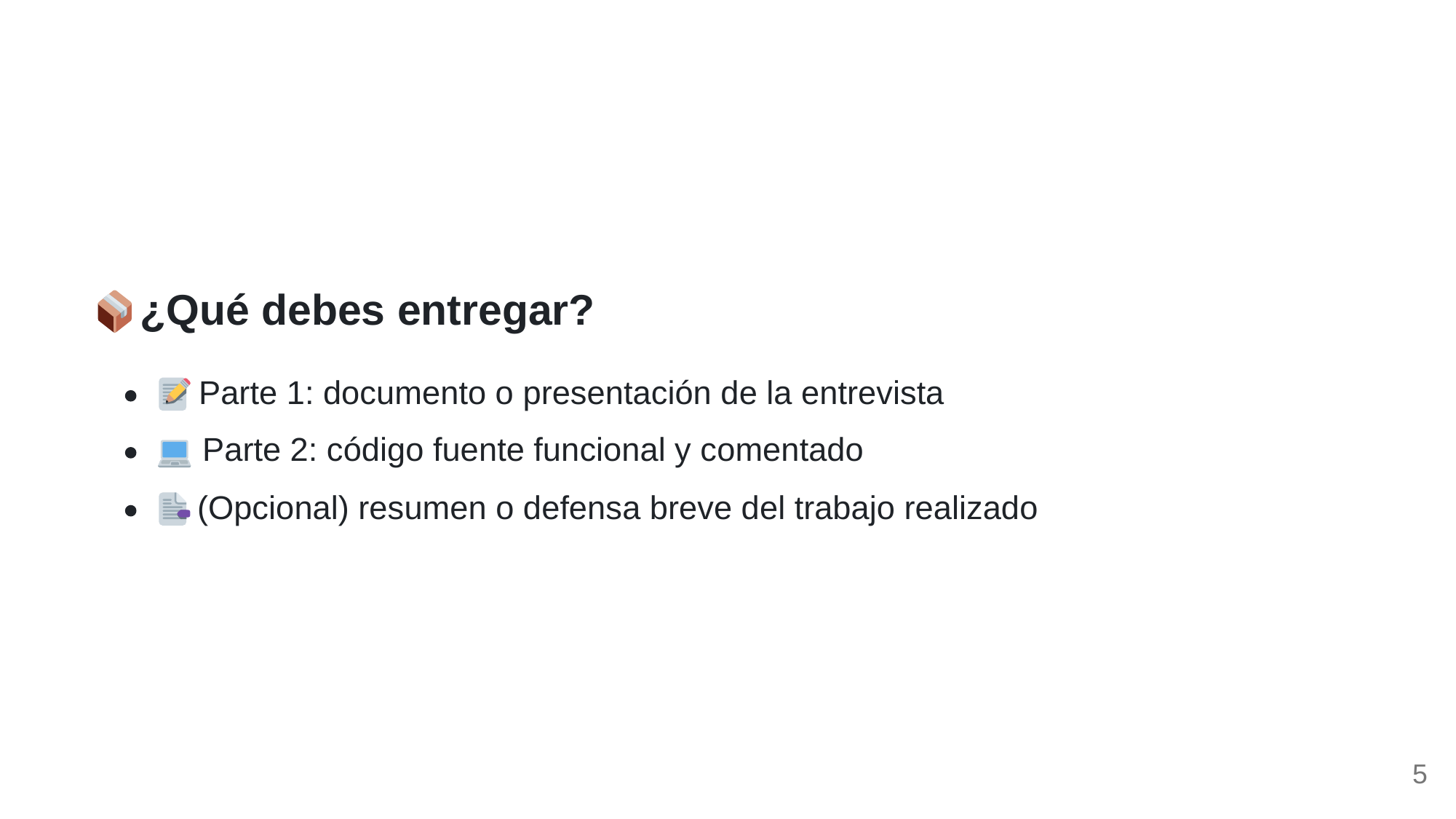

¿Qué debes entregar?

 Parte 1: documento o presentación de la entrevista

 Parte 2: código fuente funcional y comentado

 (Opcional) resumen o defensa breve del trabajo realizado

5